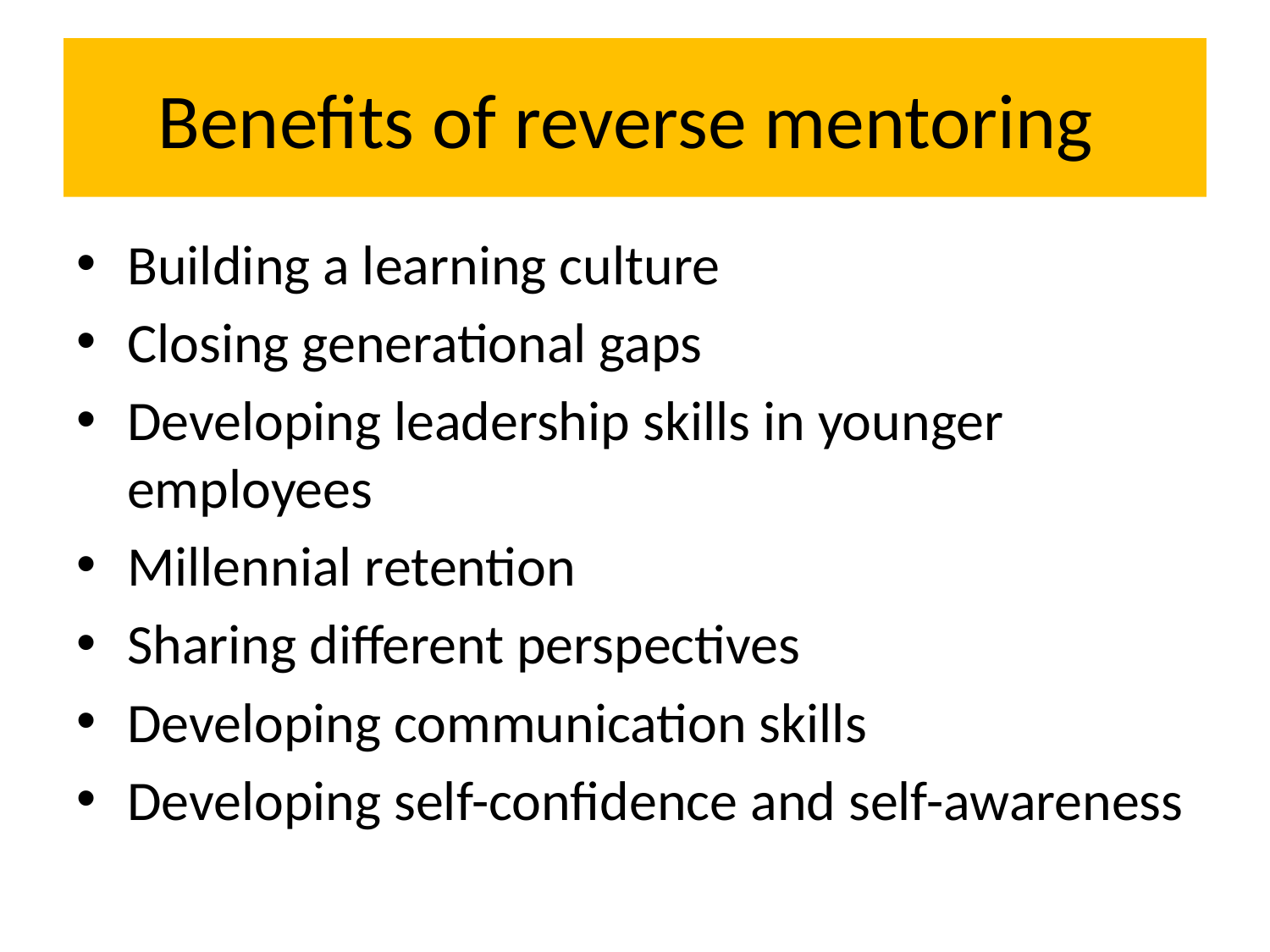

# Benefits of reverse mentoring
Building a learning culture
Closing generational gaps
Developing leadership skills in younger employees
Millennial retention
Sharing different perspectives
Developing communication skills
Developing self-confidence and self-awareness